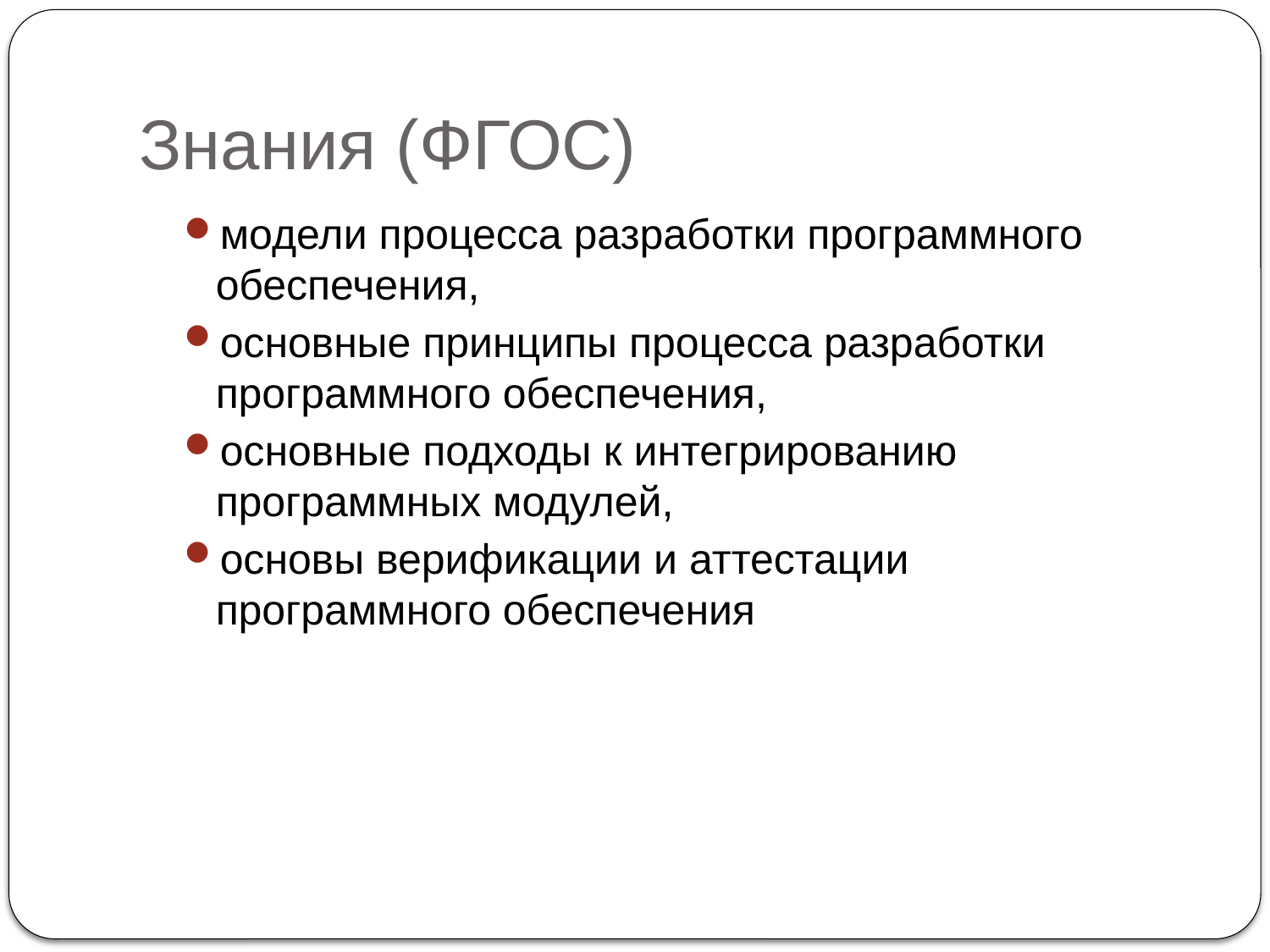

# Знания (ФГОС)
модели процесса разработки программного обеспечения,
основные принципы процесса разработки программного обеспечения,
основные подходы к интегрированию программных модулей,
основы верификации и аттестации программного обеспечения